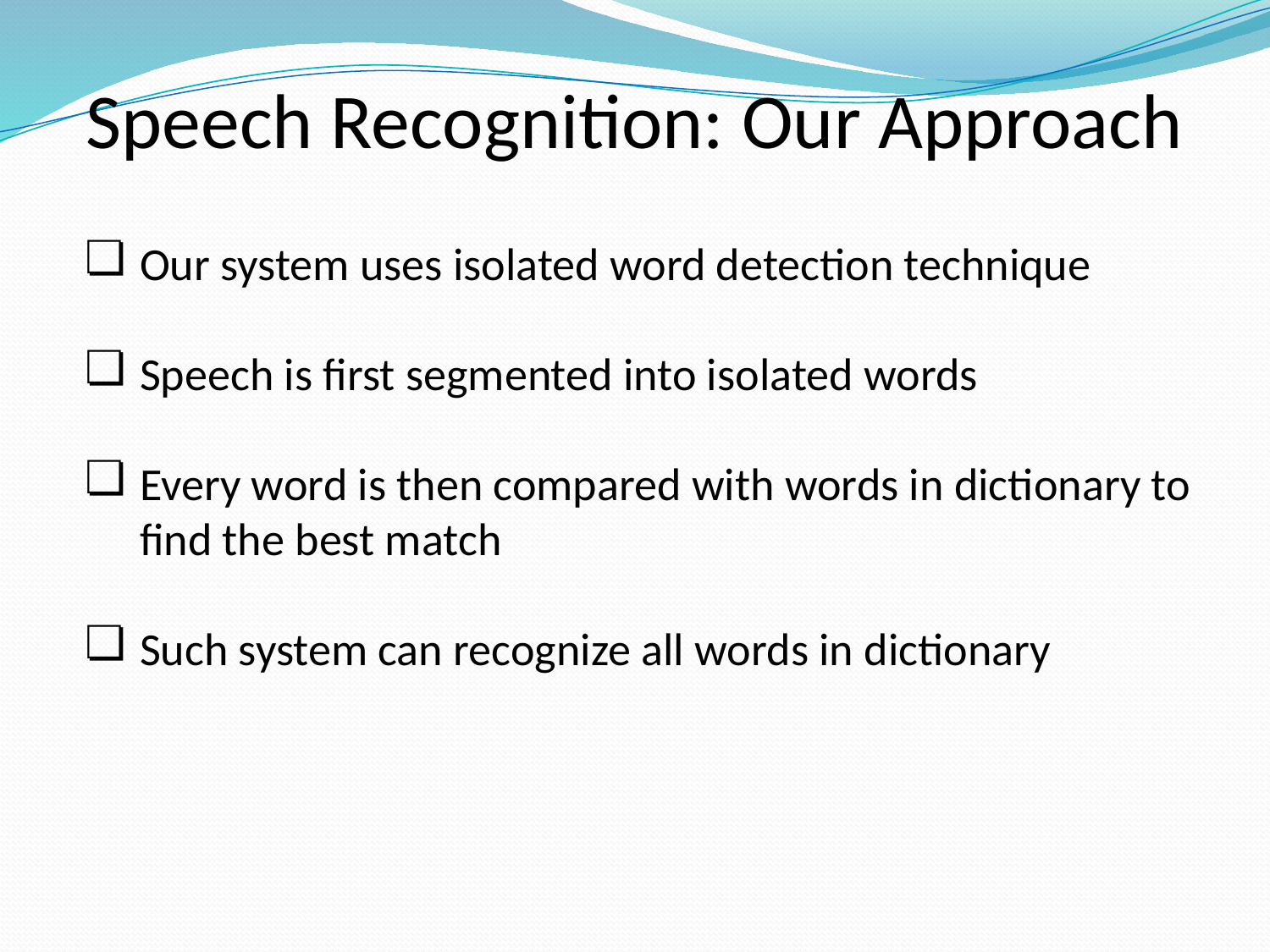

# Speech Recognition: Our Approach
Our system uses isolated word detection technique

Speech is first segmented into isolated words

Every word is then compared with words in dictionary to find the best match

Such system can recognize all words in dictionary